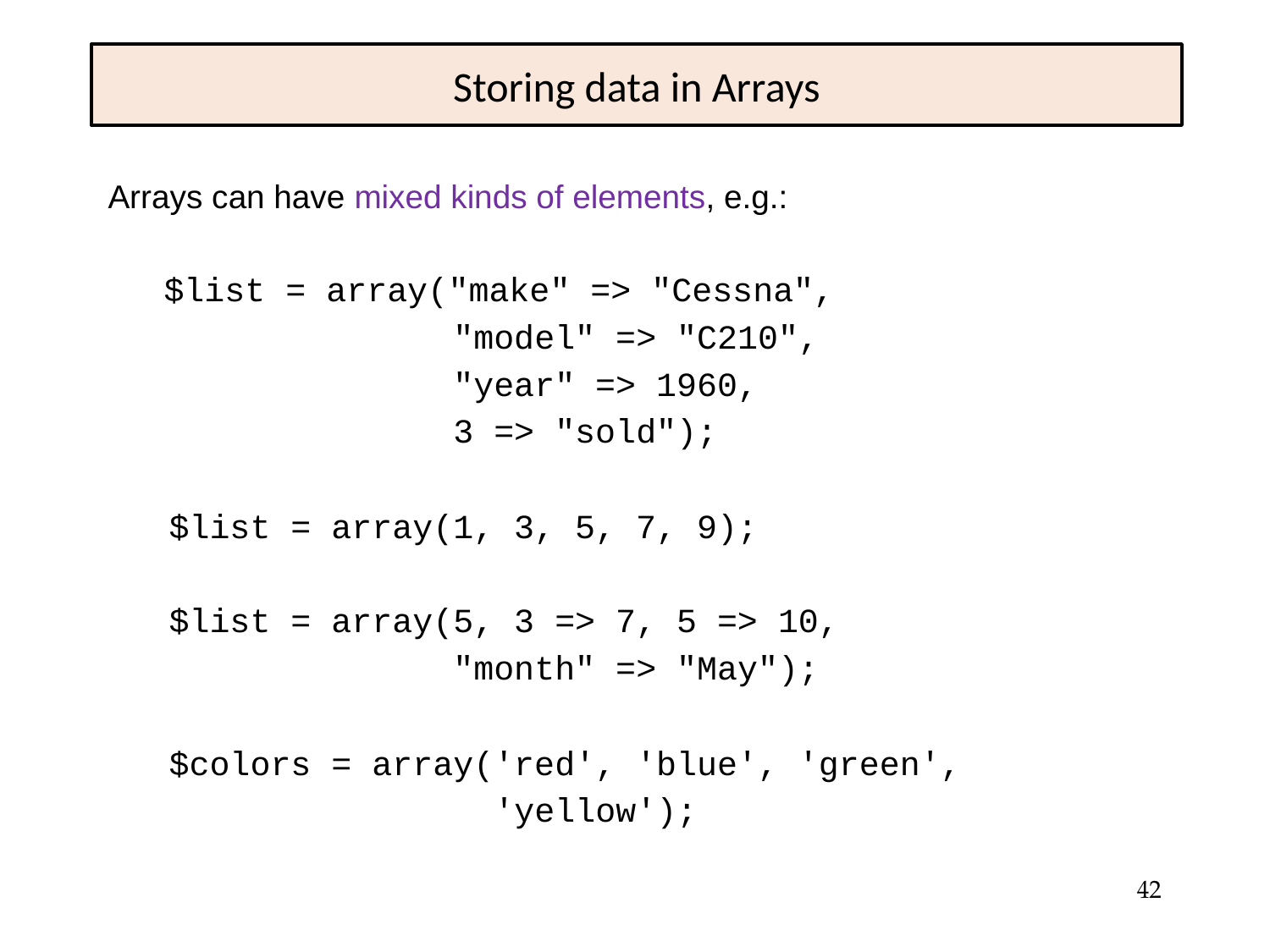

# Storing data in Arrays
Arrays can have mixed kinds of elements, e.g.:

      $list = array("make" => "Cessna",
                 "model" => "C210",
                 "year" => 1960,
                 3 => "sold");

   $list = array(1, 3, 5, 7, 9);

   $list = array(5, 3 => 7, 5 => 10,
                 "month" => "May");

   $colors = array('red', 'blue', 'green',
                   'yellow');
42